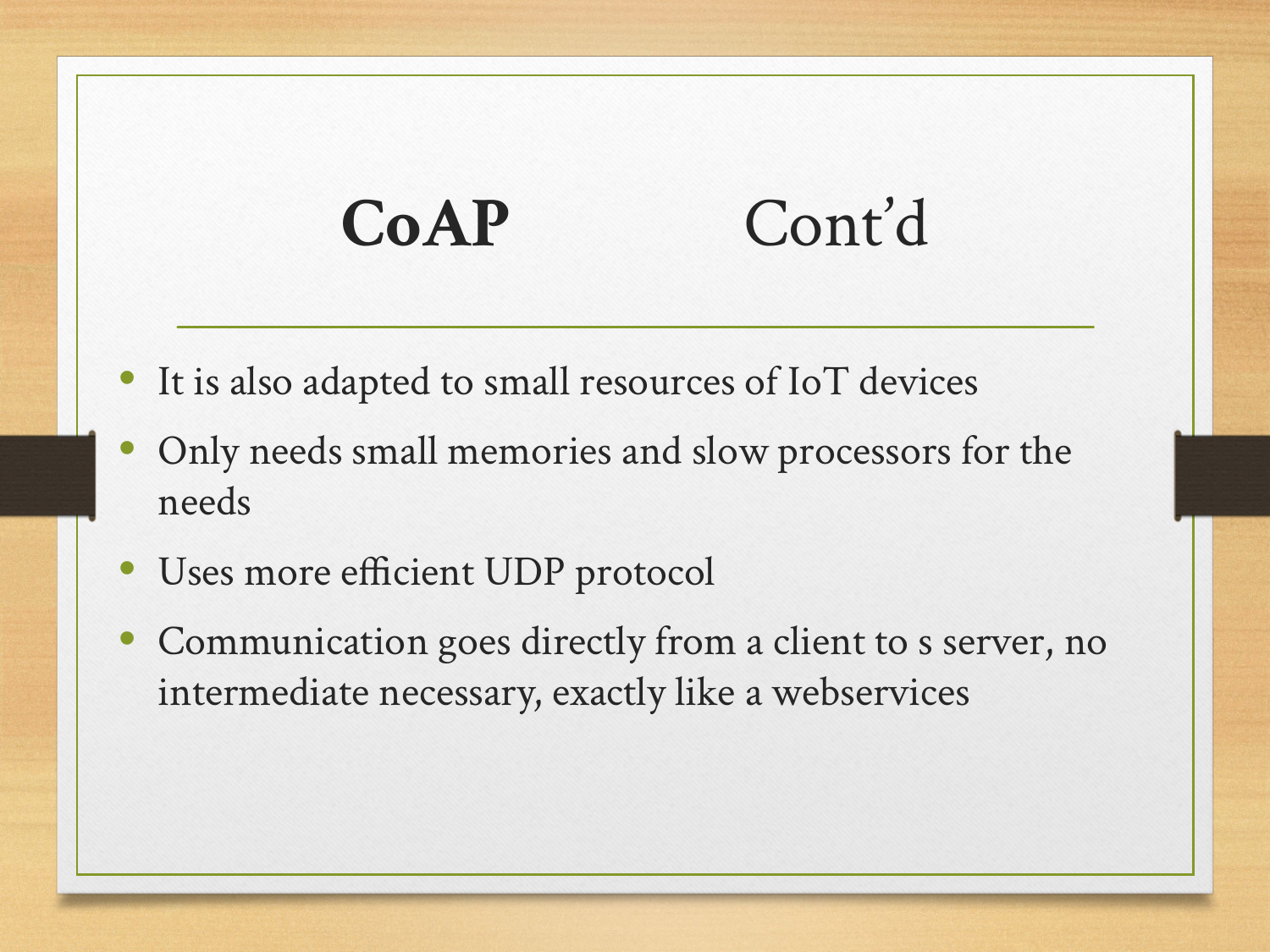

# CoAP               Cont’d
It is also adapted to small resources of IoT devices
Only needs small memories and slow processors for the needs
Uses more efficient UDP protocol
Communication goes directly from a client to s server, no intermediate necessary, exactly like a webservices